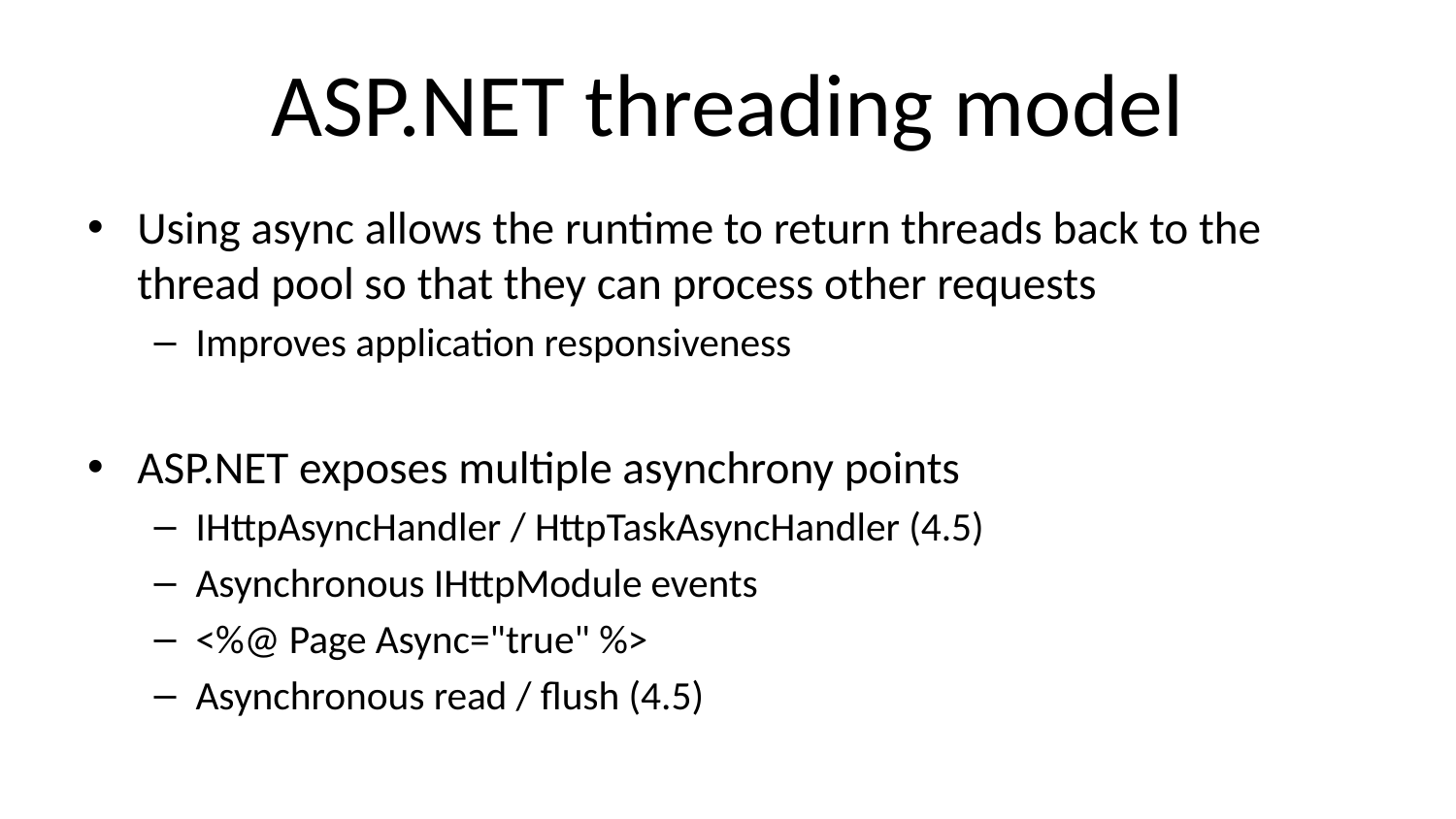

# ASP.NET threading model
Using async allows the runtime to return threads back to the thread pool so that they can process other requests
Improves application responsiveness

ASP.NET exposes multiple asynchrony points
IHttpAsyncHandler / HttpTaskAsyncHandler (4.5)
Asynchronous IHttpModule events
<%@ Page Async="true" %>
Asynchronous read / flush (4.5)